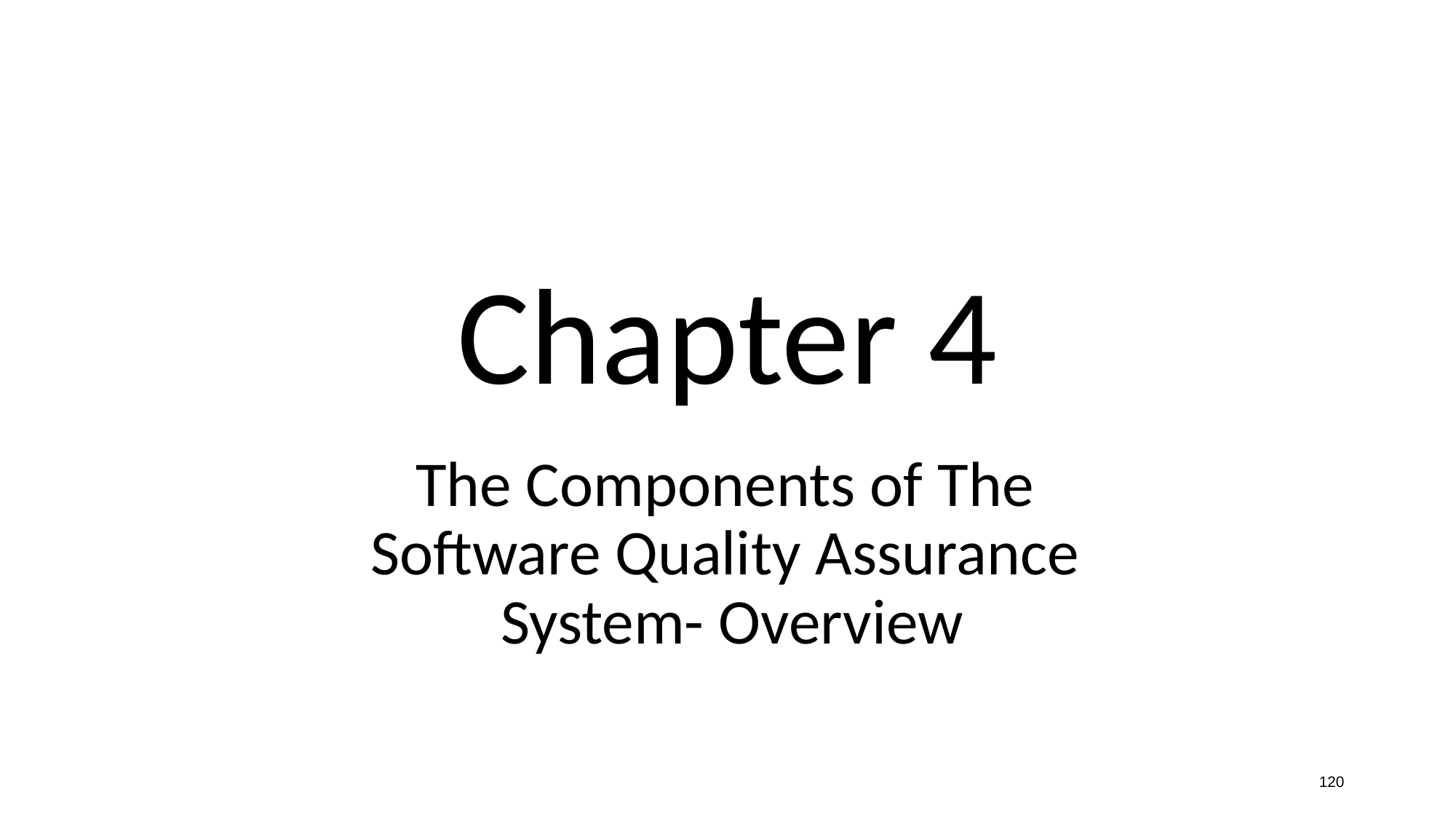

# Chapter 4
The Components of The
Software Quality Assurance
System- Overview
120